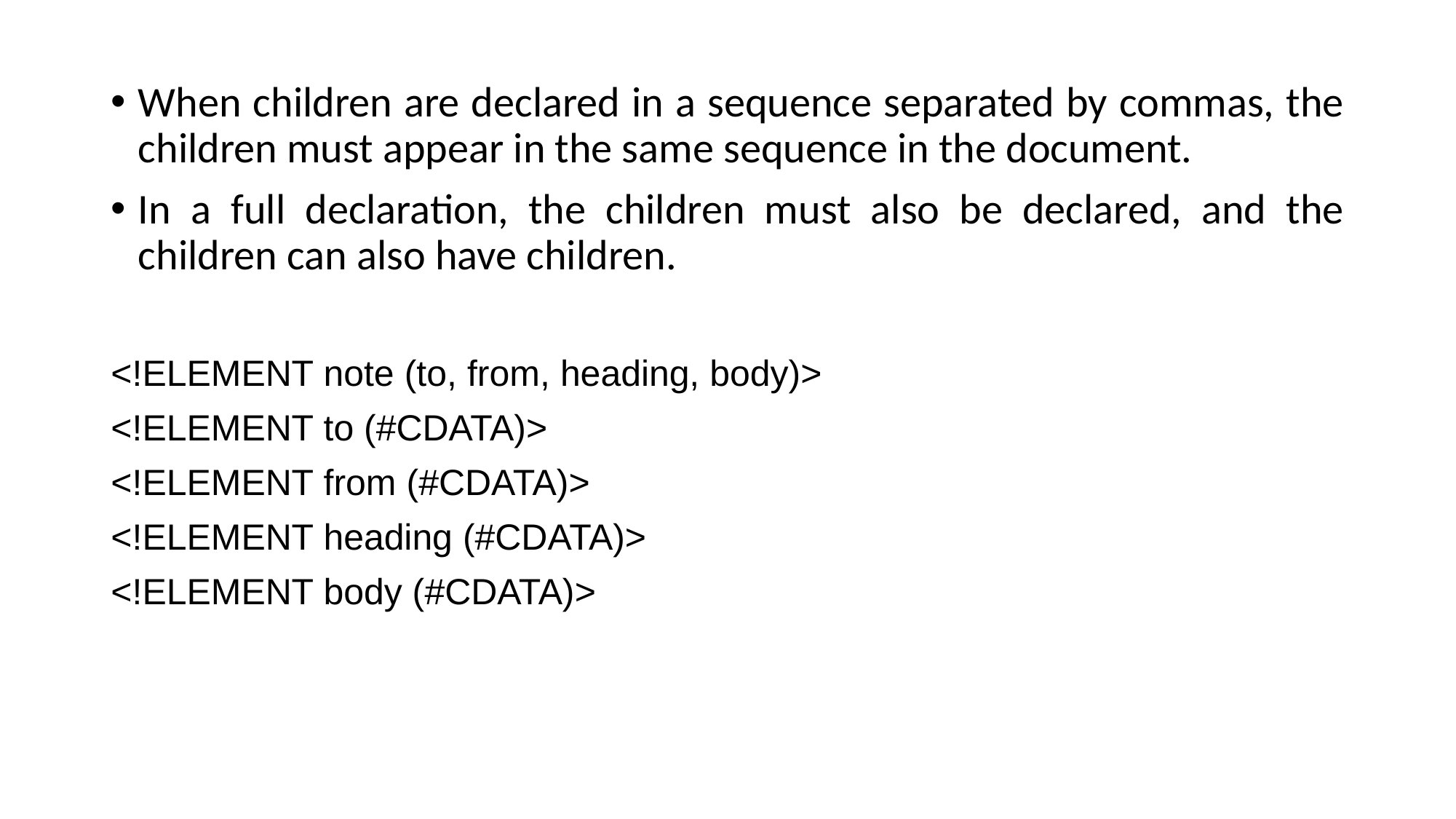

When children are declared in a sequence separated by commas, the children must appear in the same sequence in the document.
In a full declaration, the children must also be declared, and the children can also have children.

<!ELEMENT note (to, from, heading, body)>
<!ELEMENT to (#CDATA)>
<!ELEMENT from (#CDATA)>
<!ELEMENT heading (#CDATA)>
<!ELEMENT body (#CDATA)>